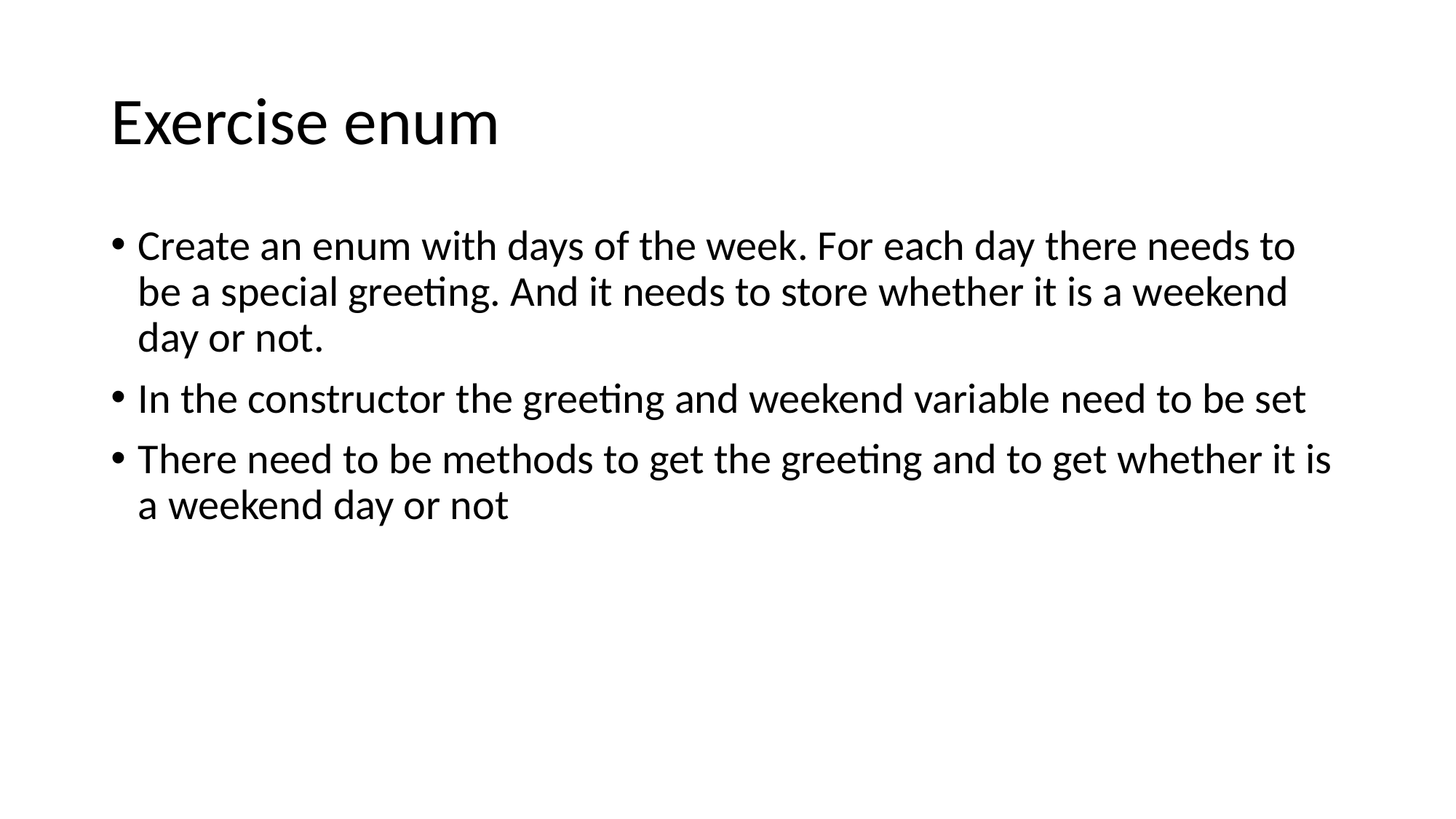

# Exercise enum
Create an enum with days of the week. For each day there needs to be a special greeting. And it needs to store whether it is a weekend day or not.
In the constructor the greeting and weekend variable need to be set
There need to be methods to get the greeting and to get whether it is a weekend day or not